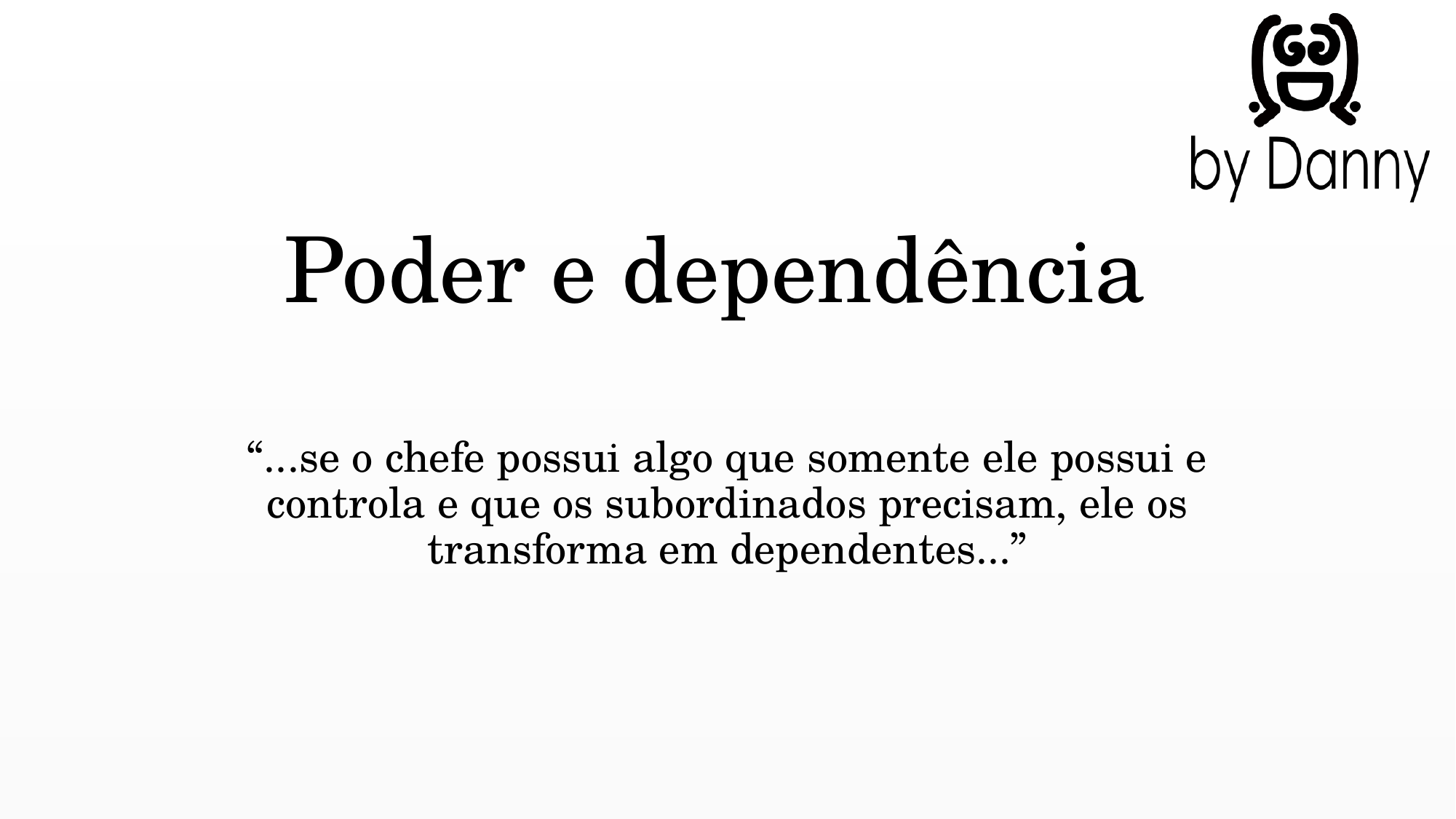

# Poder e dependência
“...se o chefe possui algo que somente ele possui e controla e que os subordinados precisam, ele os transforma em dependentes...”